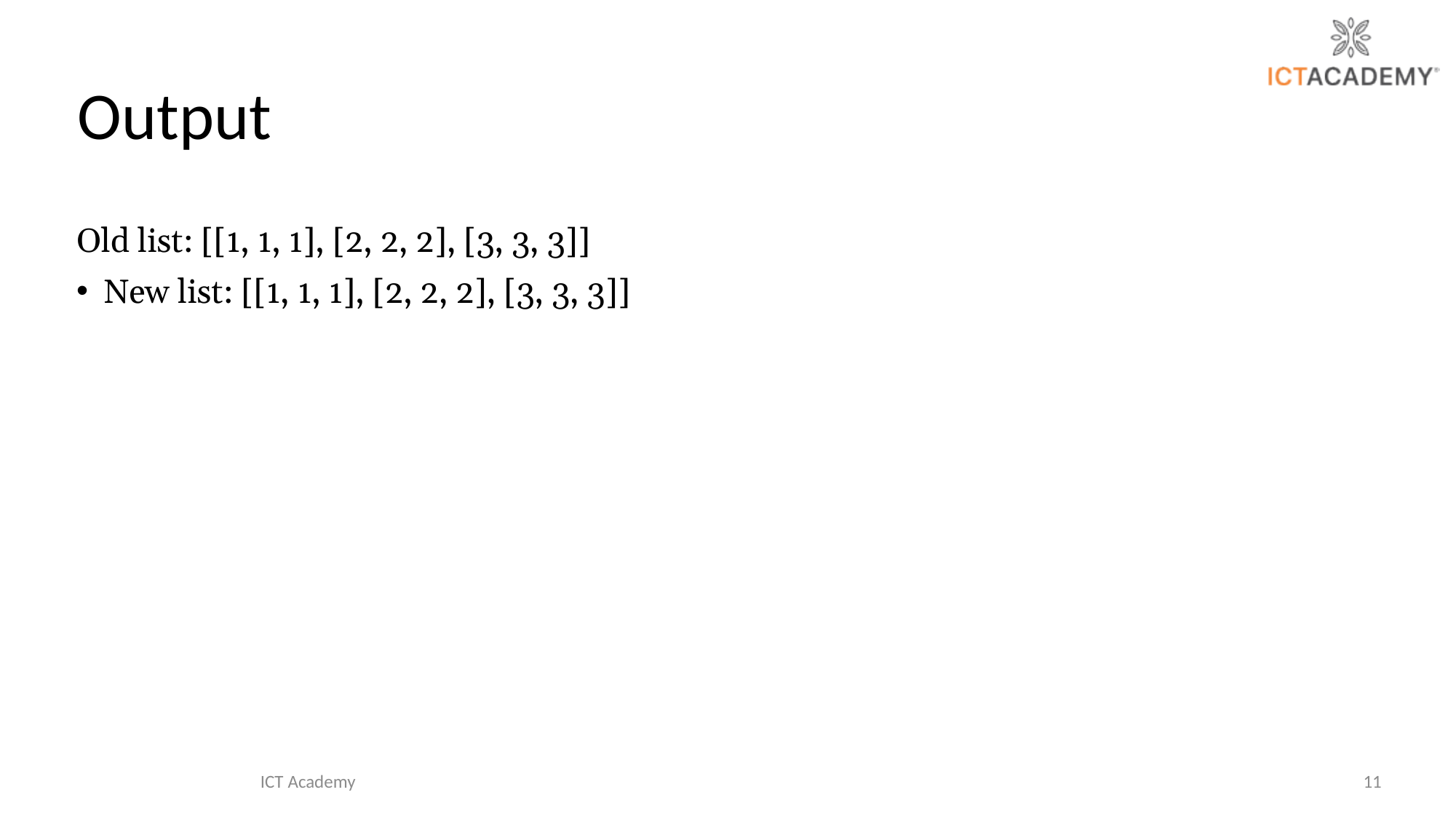

# Output
Old list: [[1, 1, 1], [2, 2, 2], [3, 3, 3]]
New list: [[1, 1, 1], [2, 2, 2], [3, 3, 3]]
ICT Academy
11